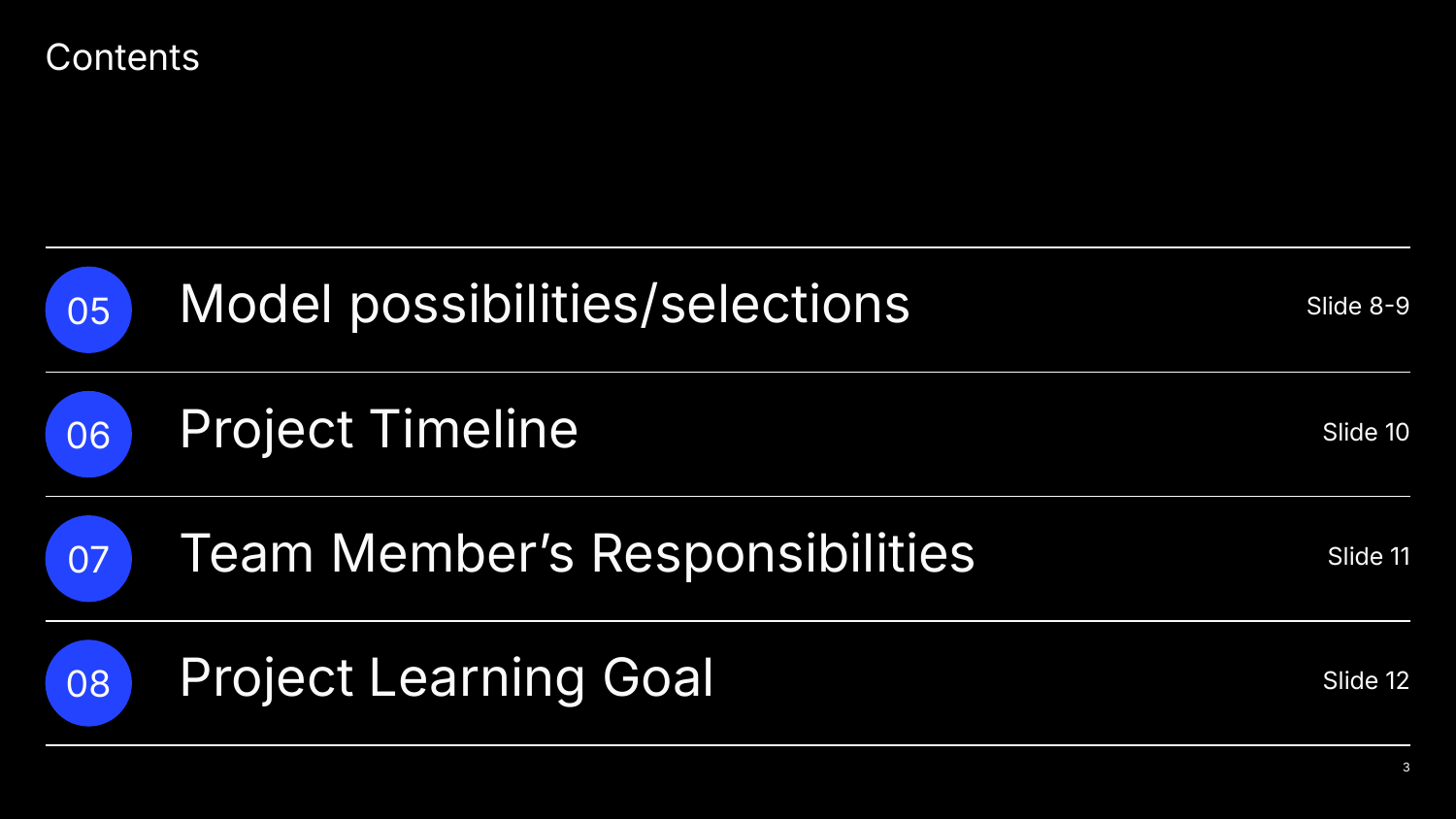

# Contents
Model possibilities/selections
Slide 8-9
05
Project Timeline
Slide 10
06
Team Member’s Responsibilities
Slide 11
07
Project Learning Goal
Slide 12
08
3